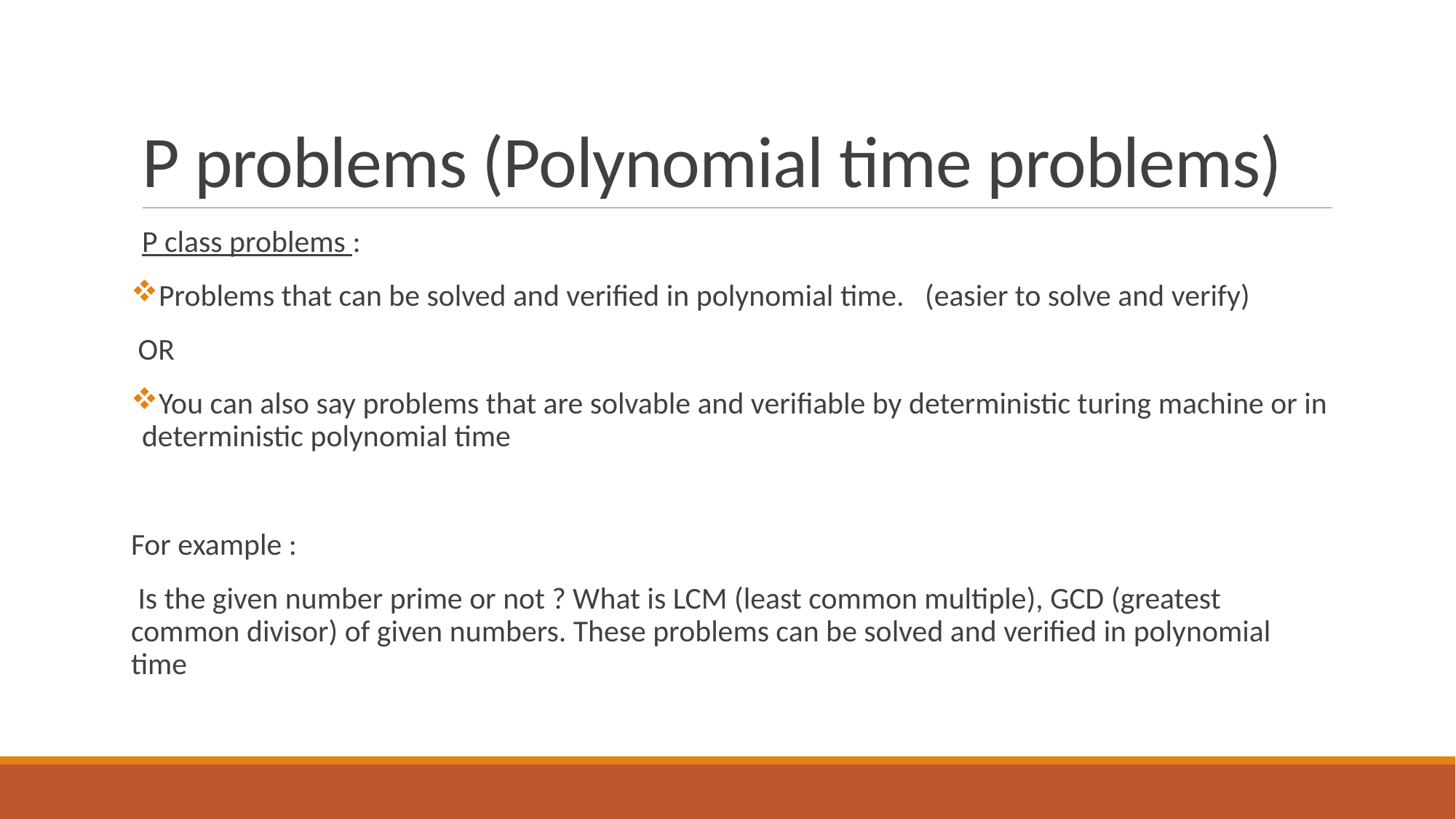

# P problems (Polynomial time problems)
P class problems :
Problems that can be solved and verified in polynomial time.   (easier to solve and verify)
 OR
You can also say problems that are solvable and verifiable by deterministic turing machine or in deterministic polynomial time

For example :
 Is the given number prime or not ? What is LCM (least common multiple), GCD (greatest common divisor) of given numbers. These problems can be solved and verified in polynomial time